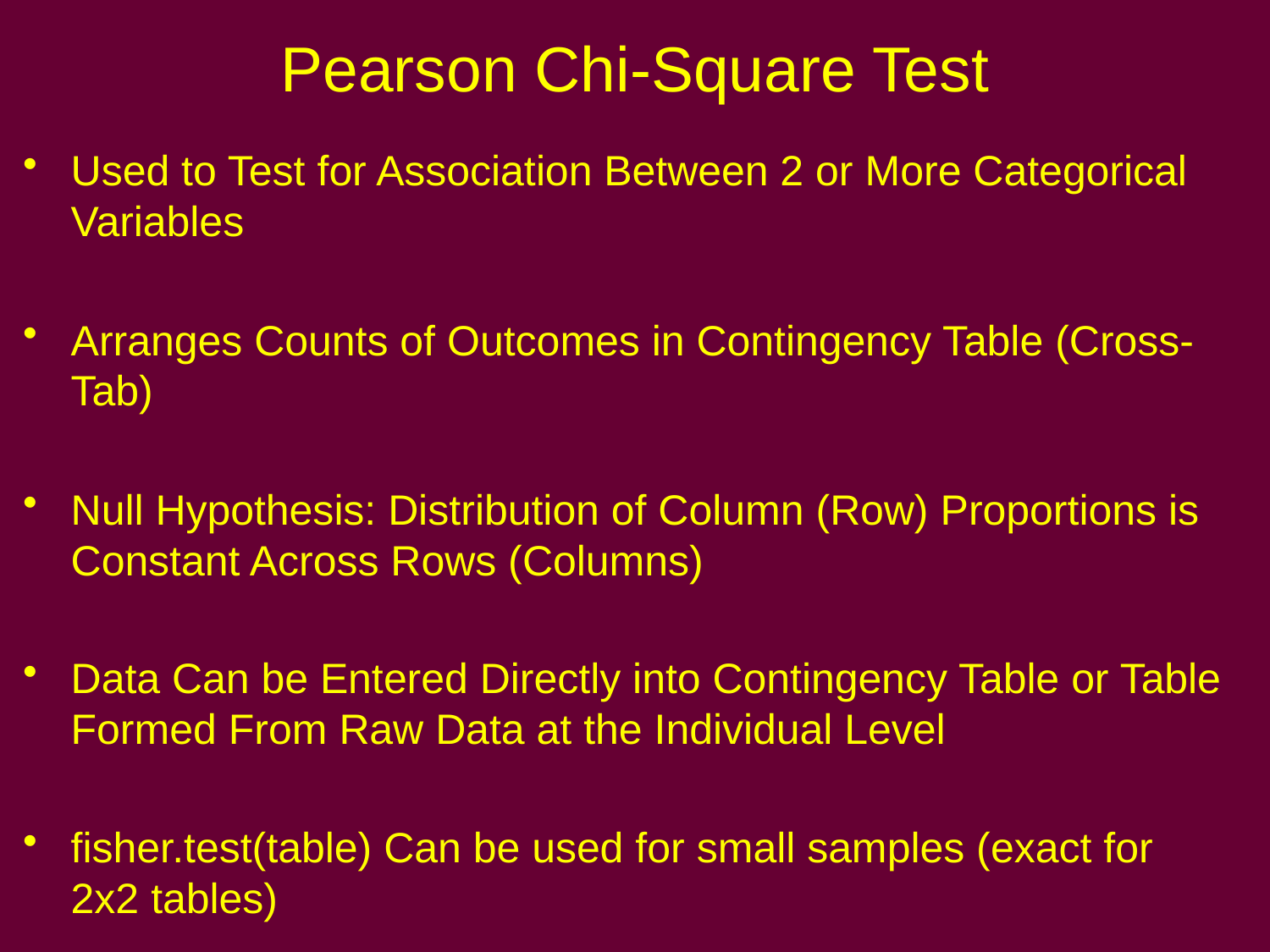

# Pearson Chi-Square Test
Used to Test for Association Between 2 or More Categorical Variables

Arranges Counts of Outcomes in Contingency Table (Cross-Tab)

Null Hypothesis: Distribution of Column (Row) Proportions is Constant Across Rows (Columns)

Data Can be Entered Directly into Contingency Table or Table Formed From Raw Data at the Individual Level

fisher.test(table) Can be used for small samples (exact for 2x2 tables)